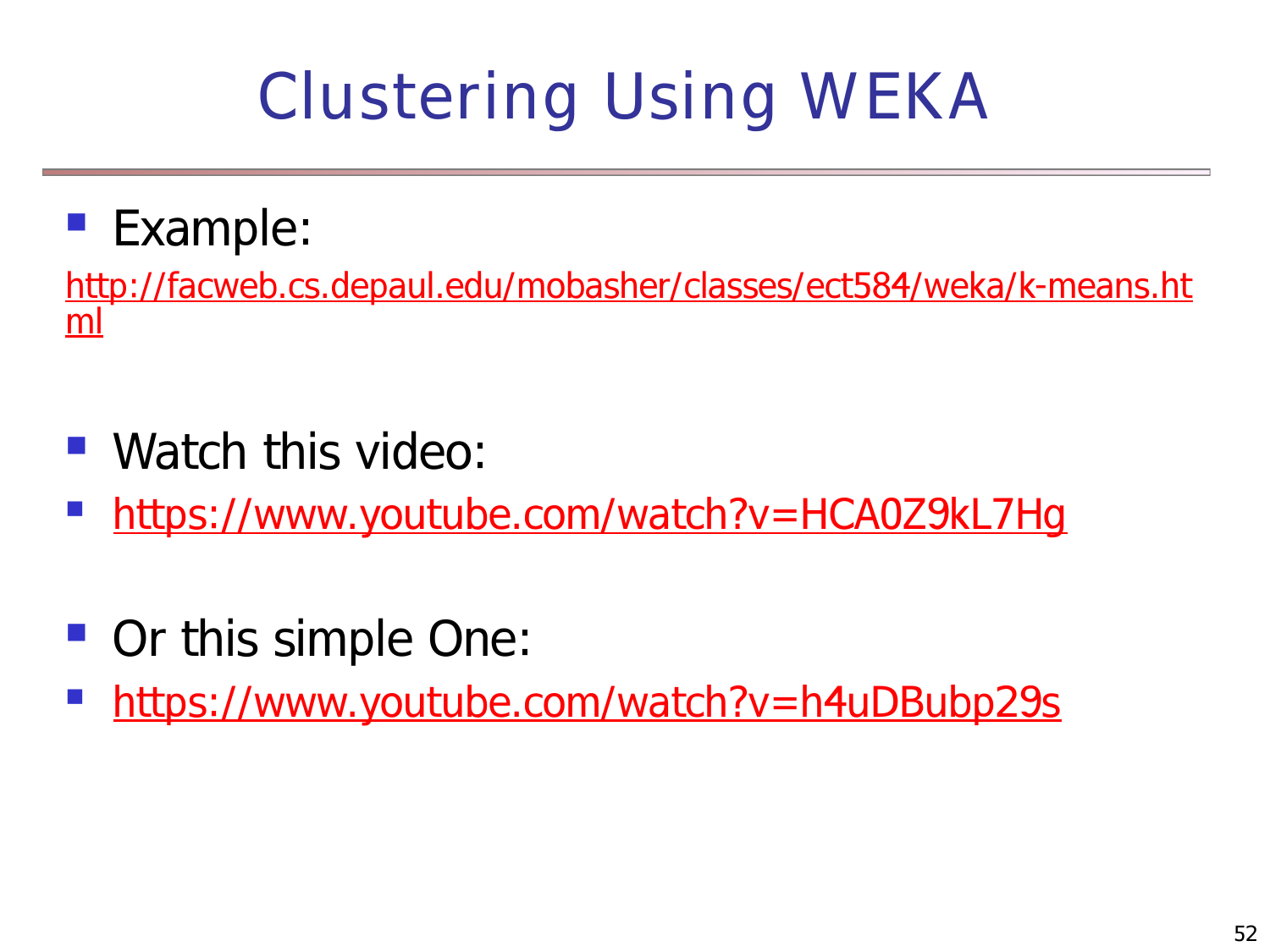

# Clustering Using WEKA
Example:
http://facweb.cs.depaul.edu/mobasher/classes/ect584/weka/k-means.html

Watch this video:
https://www.youtube.com/watch?v=HCA0Z9kL7Hg

Or this simple One:
https://www.youtube.com/watch?v=h4uDBubp29s

52